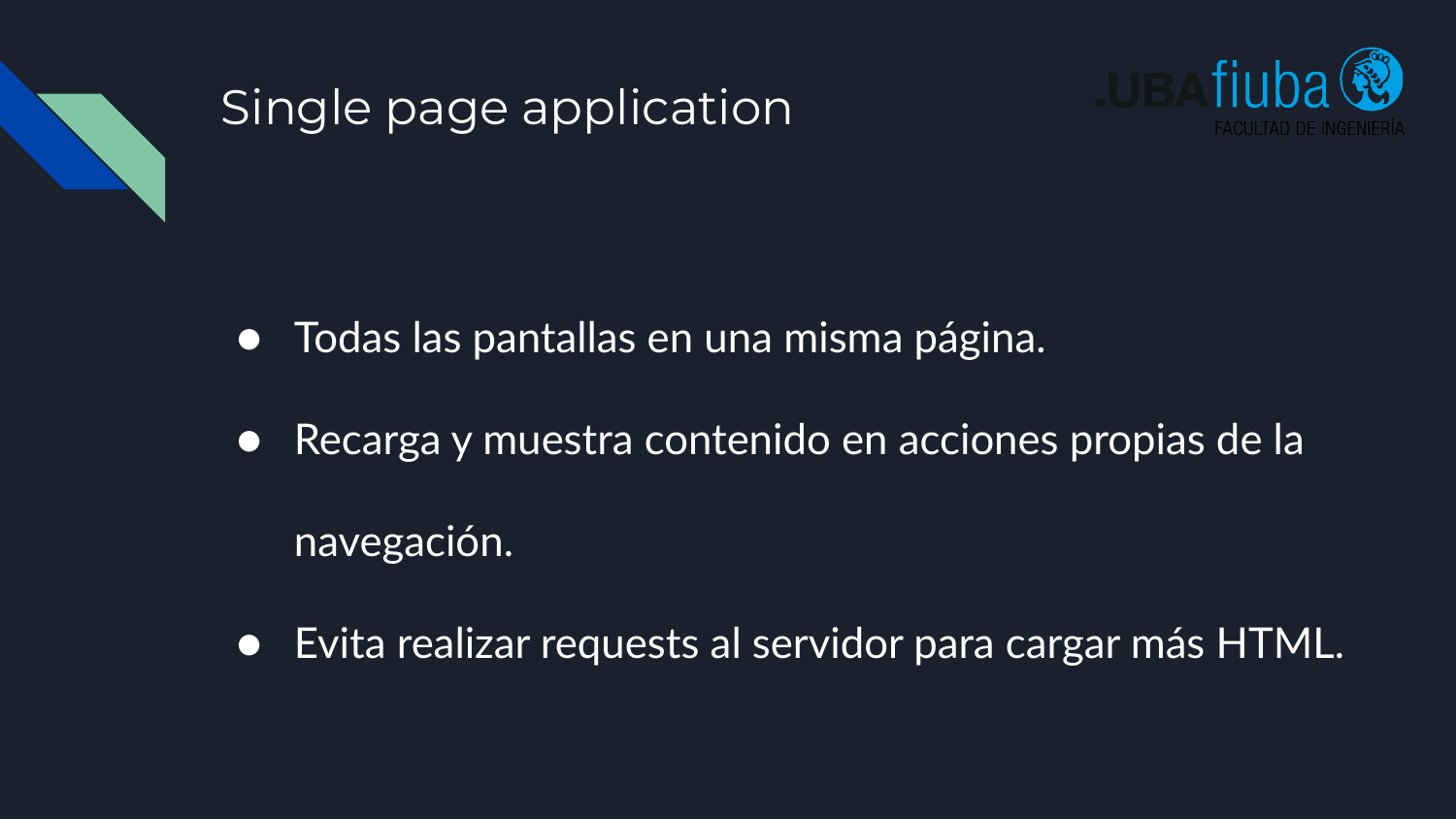

# Single page application
Todas las pantallas en una misma página.
Recarga y muestra contenido en acciones propias de la navegación.
Evita realizar requests al servidor para cargar más HTML.